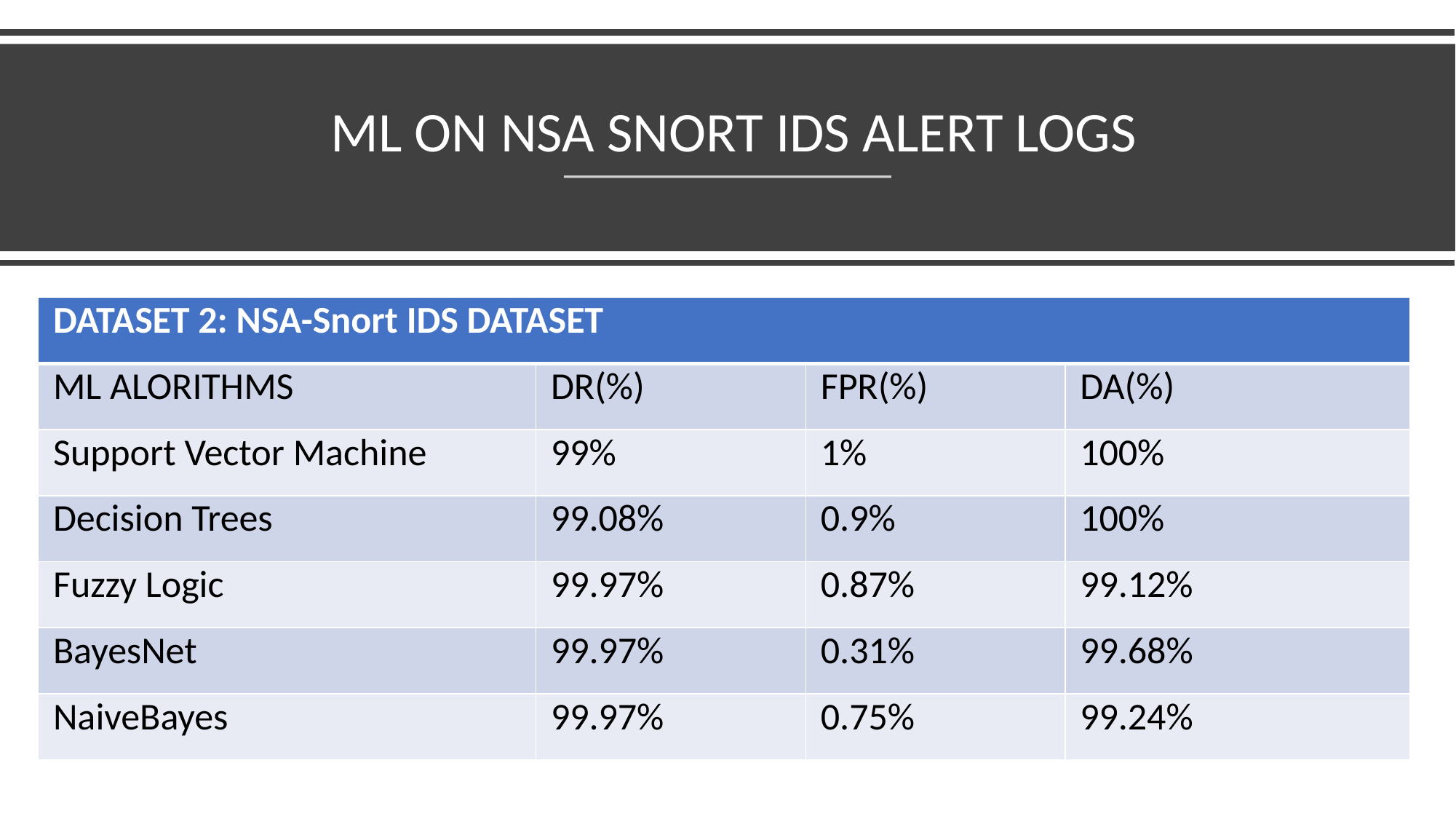

# ML ON NSA SNORT IDS ALERT LOGS
| DATASET 2: NSA-Snort IDS DATASET​ |  |  |  |
| --- | --- | --- | --- |
| ML ALORITHMS​ | DR​(%) | FPR​(%) | DA​(%) |
| Support Vector Machine​ | 99% | 1% | 100% |
| Decision Trees​ | 99.08% | 0.9% | ​100% |
| Fuzzy Logic​ | ​99.97% | 0.87​% | ​99.12% |
| BayesNet​ | ​99.97% | 0.31​% | 99.68​% |
| NaiveBayes​ | ​99.97% | 0.75​% | 99.24​% |